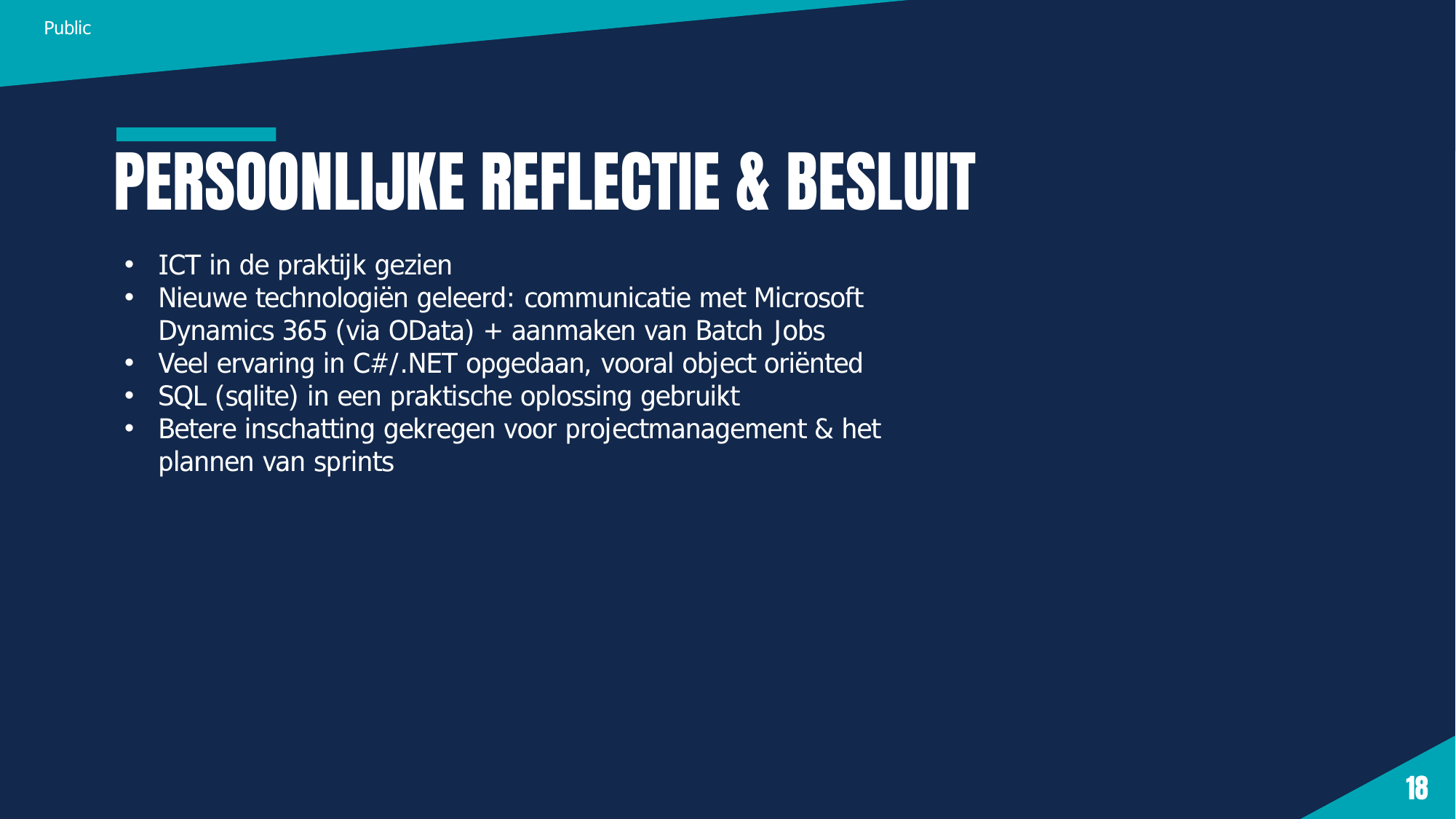

Public
# PERSOONLIJKE REFLECTIE & BESLUIT
ICT in de praktijk gezien
Nieuwe technologiën geleerd: communicatie met Microsoft Dynamics 365 (via OData) + aanmaken van Batch Jobs
Veel ervaring in C#/.NET opgedaan, vooral object oriënted
SQL (sqlite) in een praktische oplossing gebruikt
Betere inschatting gekregen voor projectmanagement & het plannen van sprints

18